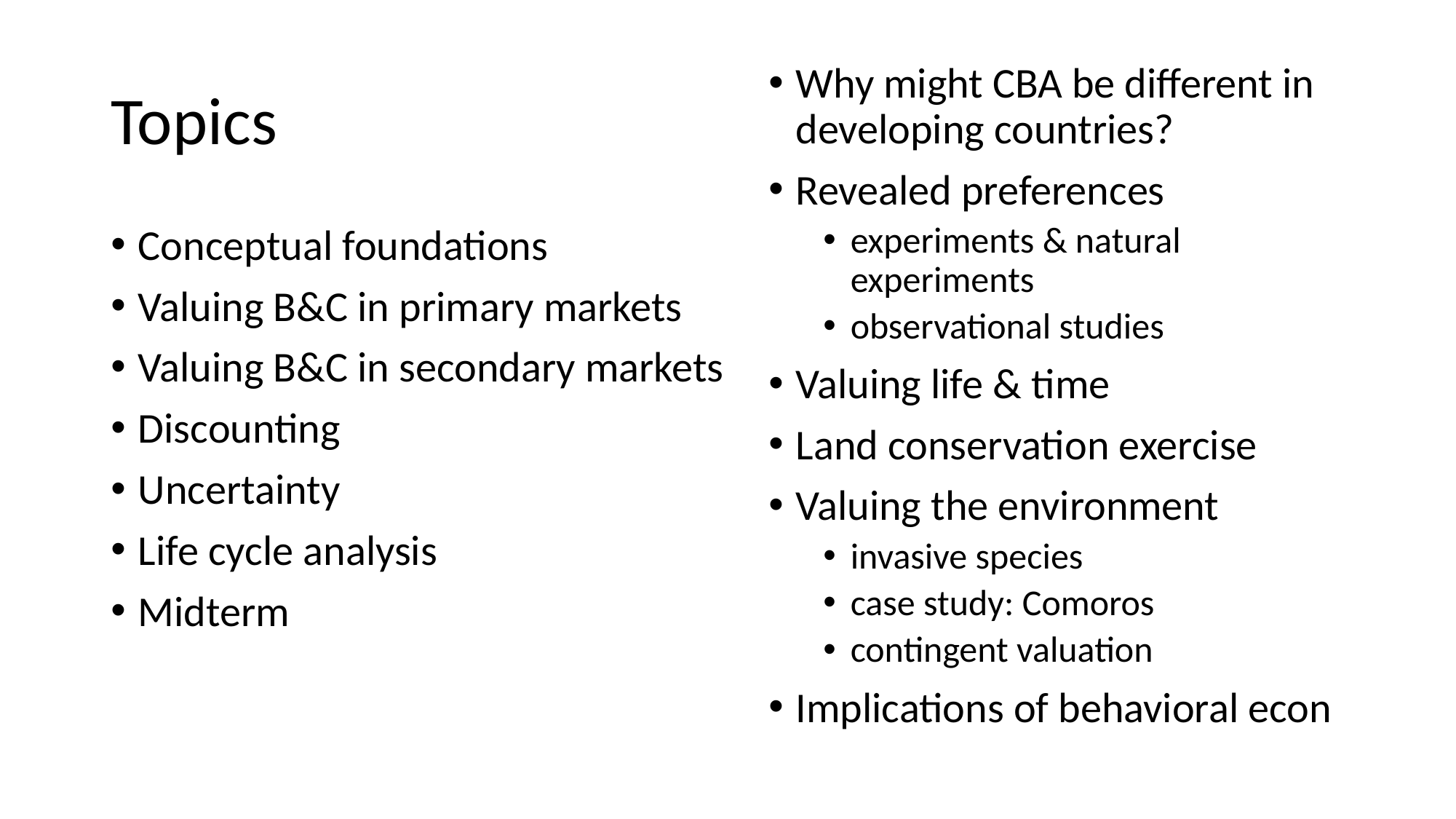

# Topics
Why might CBA be different in developing countries?
Revealed preferences
experiments & natural experiments
observational studies
Valuing life & time
Land conservation exercise
Valuing the environment
invasive species
case study: Comoros
contingent valuation
Implications of behavioral econ

Conceptual foundations
Valuing B&C in primary markets
Valuing B&C in secondary markets
Discounting
Uncertainty
Life cycle analysis
Midterm